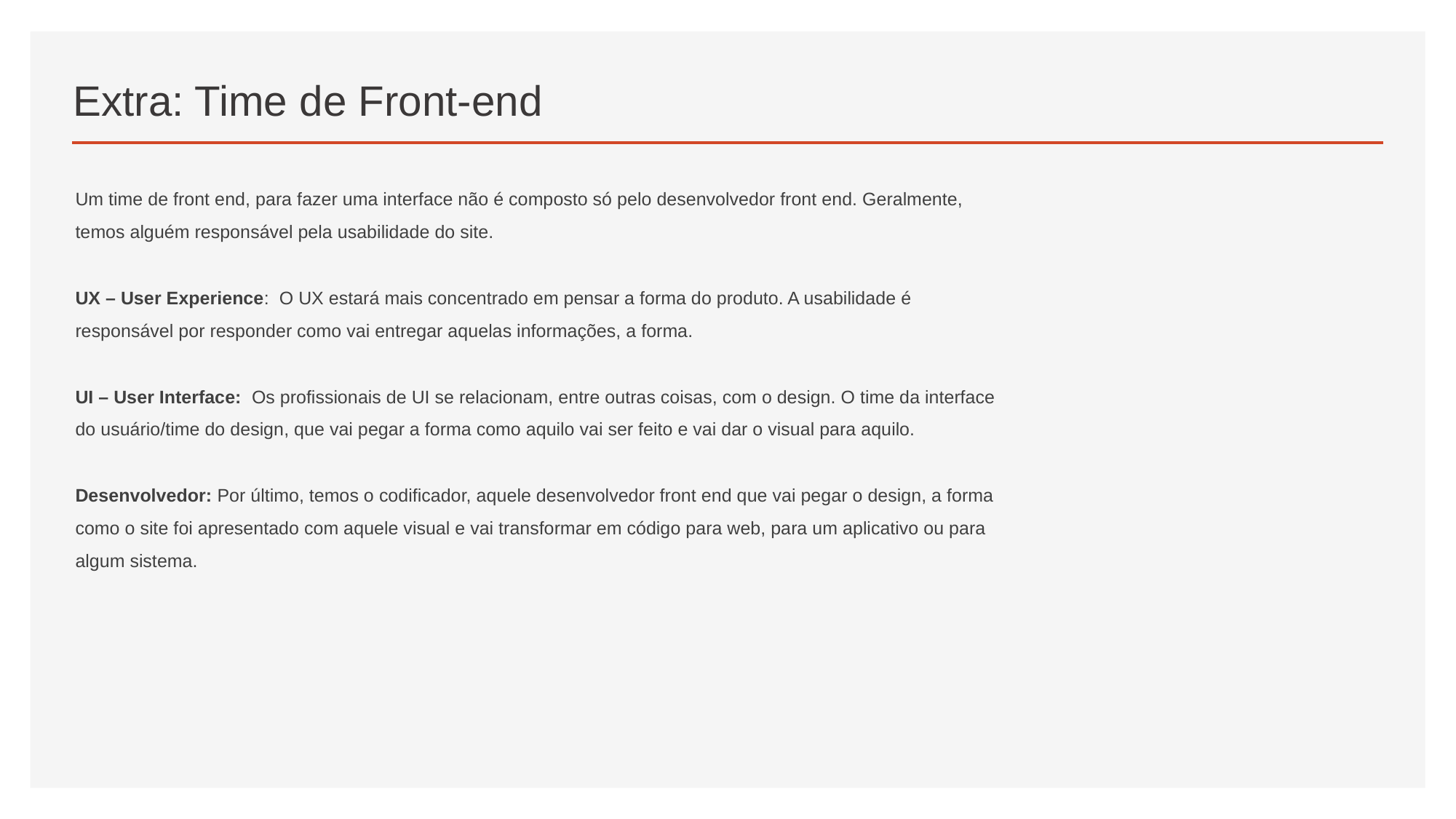

# Extra: Time de Front-end
Um time de front end, para fazer uma interface não é composto só pelo desenvolvedor front end. Geralmente, temos alguém responsável pela usabilidade do site.
UX – User Experience:  O UX estará mais concentrado em pensar a forma do produto. A usabilidade é responsável por responder como vai entregar aquelas informações, a forma.
UI – User Interface:  Os profissionais de UI se relacionam, entre outras coisas, com o design. O time da interface do usuário/time do design, que vai pegar a forma como aquilo vai ser feito e vai dar o visual para aquilo.
Desenvolvedor: Por último, temos o codificador, aquele desenvolvedor front end que vai pegar o design, a forma como o site foi apresentado com aquele visual e vai transformar em código para web, para um aplicativo ou para algum sistema.